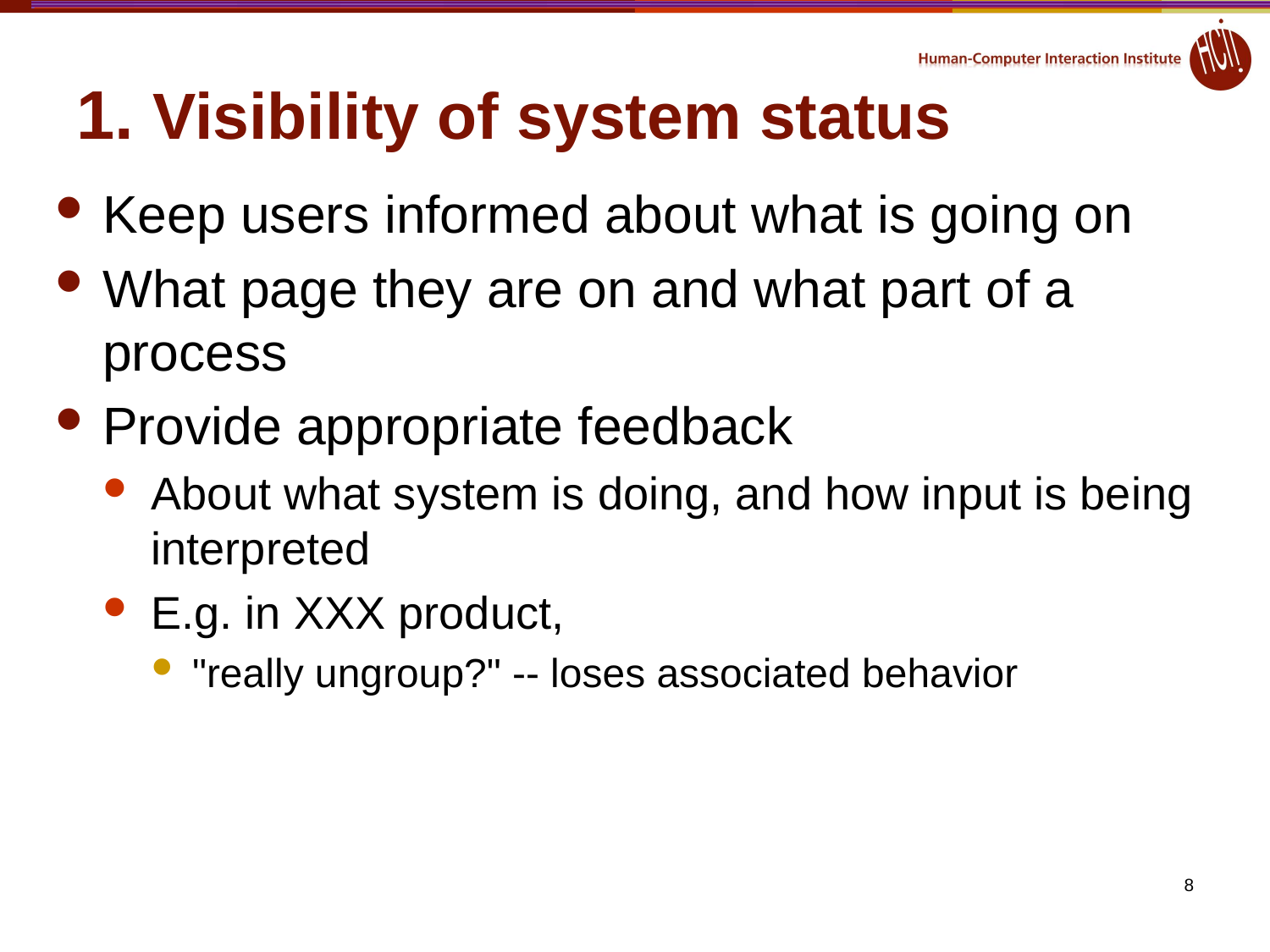

# 1. Visibility of system status
Keep users informed about what is going on
What page they are on and what part of a process
Provide appropriate feedback
About what system is doing, and how input is being interpreted
E.g. in XXX product,
"really ungroup?" -- loses associated behavior
8